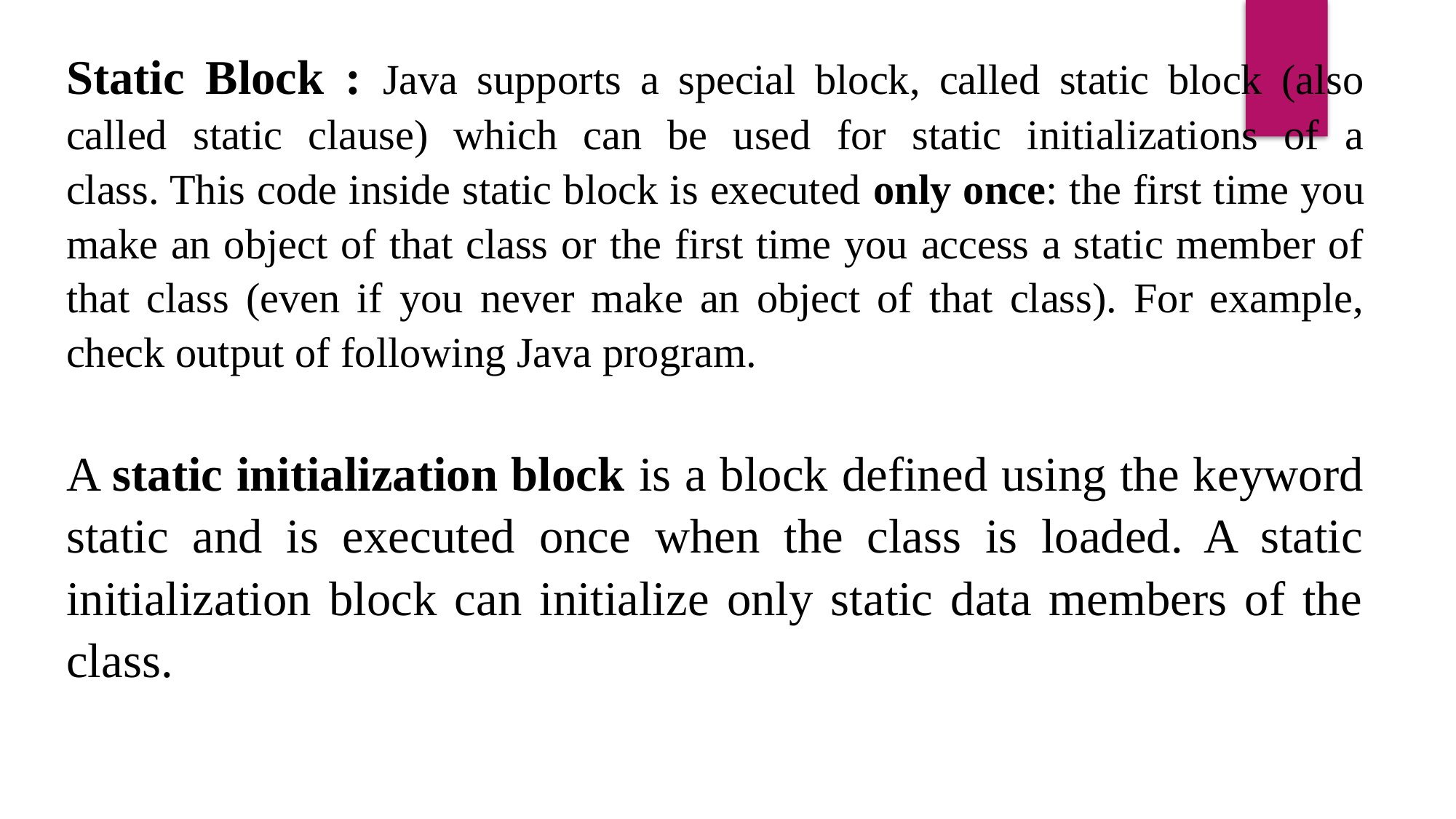

Static Block : Java supports a special block, called static block (also called static clause) which can be used for static initializations of a class. This code inside static block is executed only once: the first time you make an object of that class or the first time you access a static member of that class (even if you never make an object of that class). For example, check output of following Java program.

A static initialization block is a block defined using the keyword static and is executed once when the class is loaded. A static initialization block can initialize only static data members of the class.